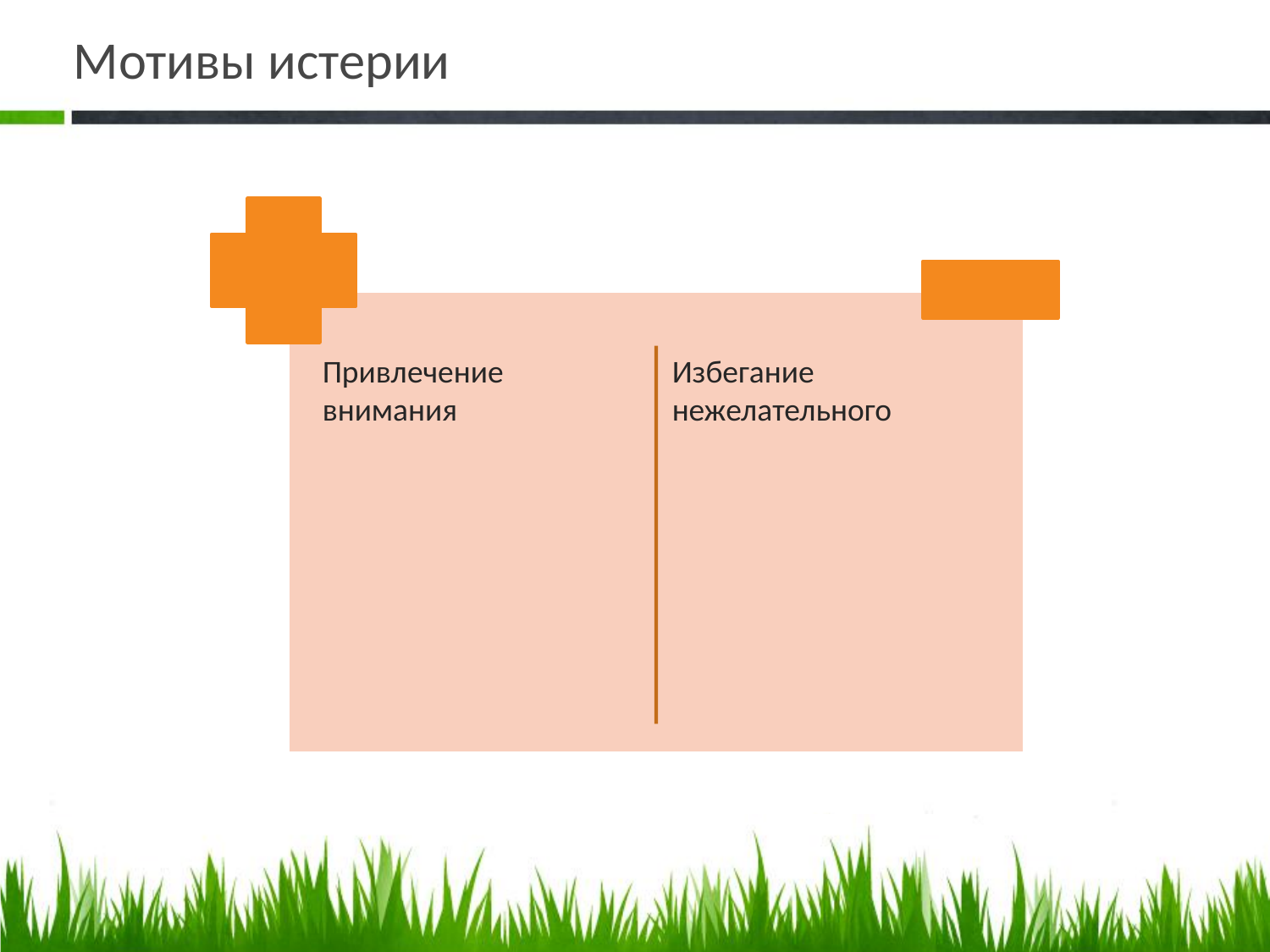

# Мотивы истерии
Привлечение внимания
Избегание нежелательного